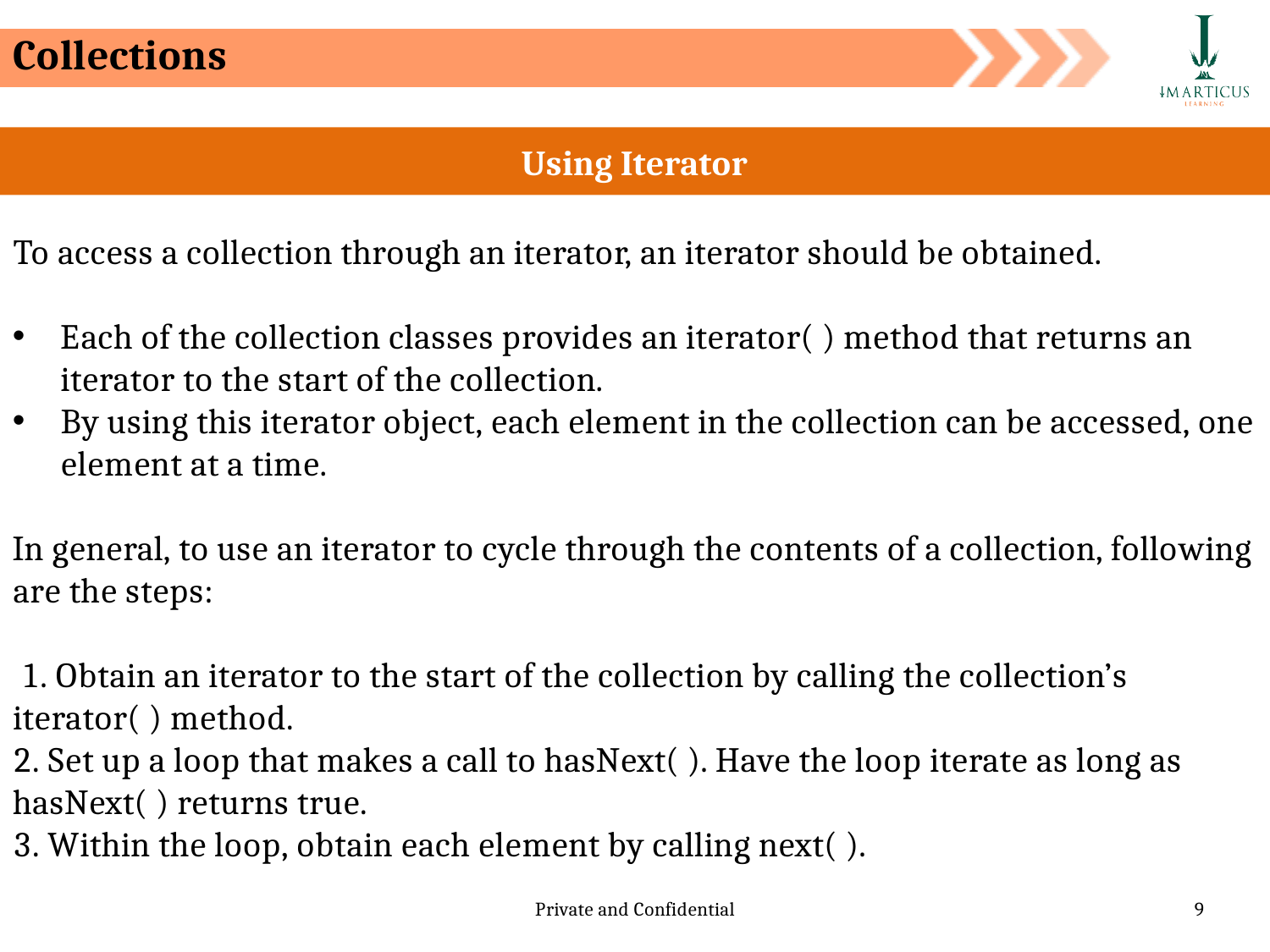

Collections

Using Iterator
To access a collection through an iterator, an iterator should be obtained.

Each of the collection classes provides an iterator( ) method that returns an iterator to the start of the collection.
By using this iterator object, each element in the collection can be accessed, one element at a time.

In general, to use an iterator to cycle through the contents of a collection, following are the steps:

 1. Obtain an iterator to the start of the collection by calling the collection’s iterator( ) method.
2. Set up a loop that makes a call to hasNext( ). Have the loop iterate as long as hasNext( ) returns true.
3. Within the loop, obtain each element by calling next( ).